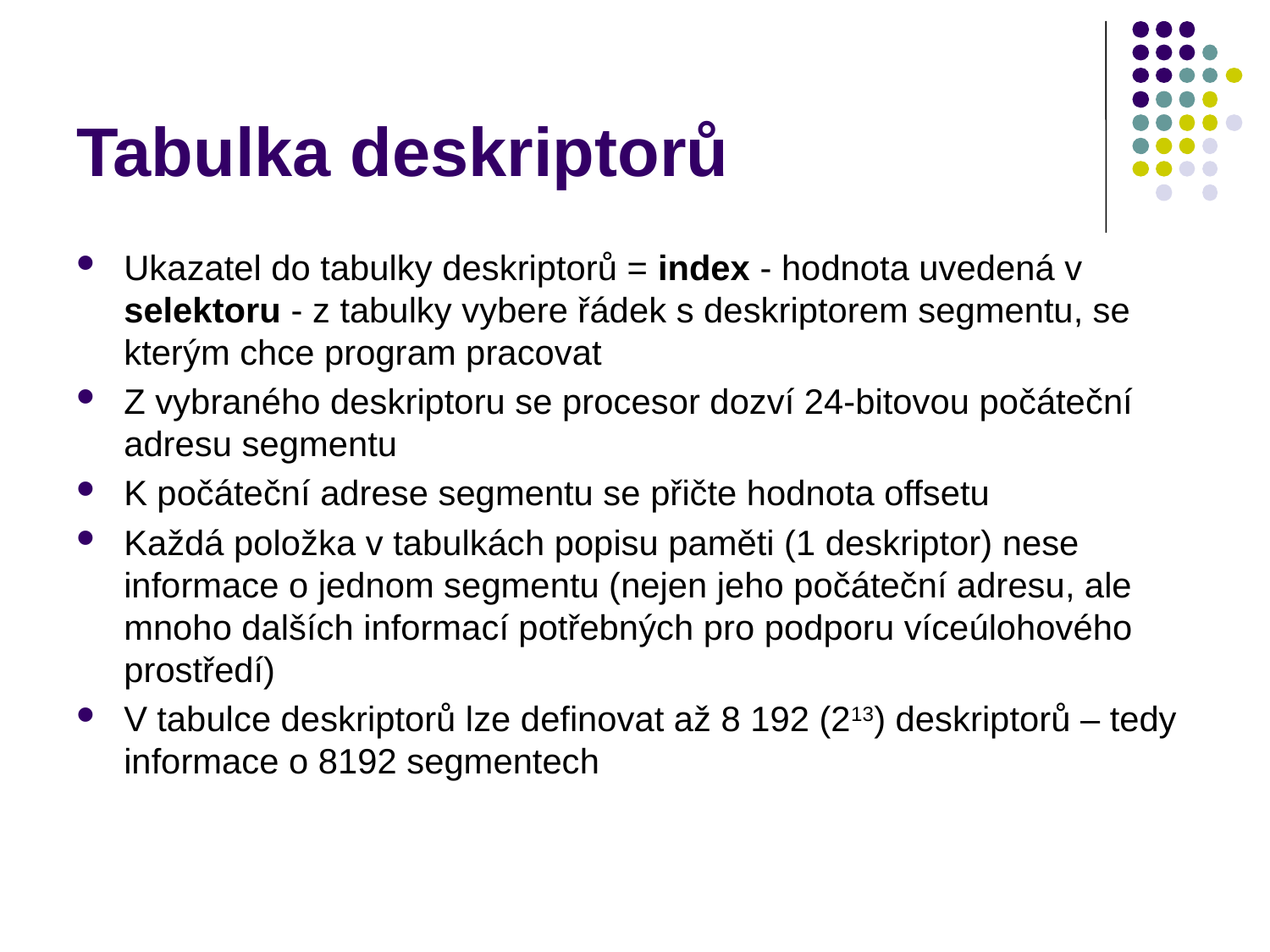

# Tabulka deskriptorů
Ukazatel do tabulky deskriptorů = index - hodnota uvedená v selektoru - z tabulky vybere řádek s deskriptorem segmentu, se kterým chce program pracovat
Z vybraného deskriptoru se procesor dozví 24-bitovou počáteční adresu segmentu
K počáteční adrese segmentu se přičte hodnota offsetu
Každá položka v tabulkách popisu paměti (1 deskriptor) nese informace o jednom segmentu (nejen jeho počáteční adresu, ale mnoho dalších informací potřebných pro podporu víceúlohového prostředí)
V tabulce deskriptorů lze definovat až 8 192 (213) deskriptorů – tedy informace o 8192 segmentech